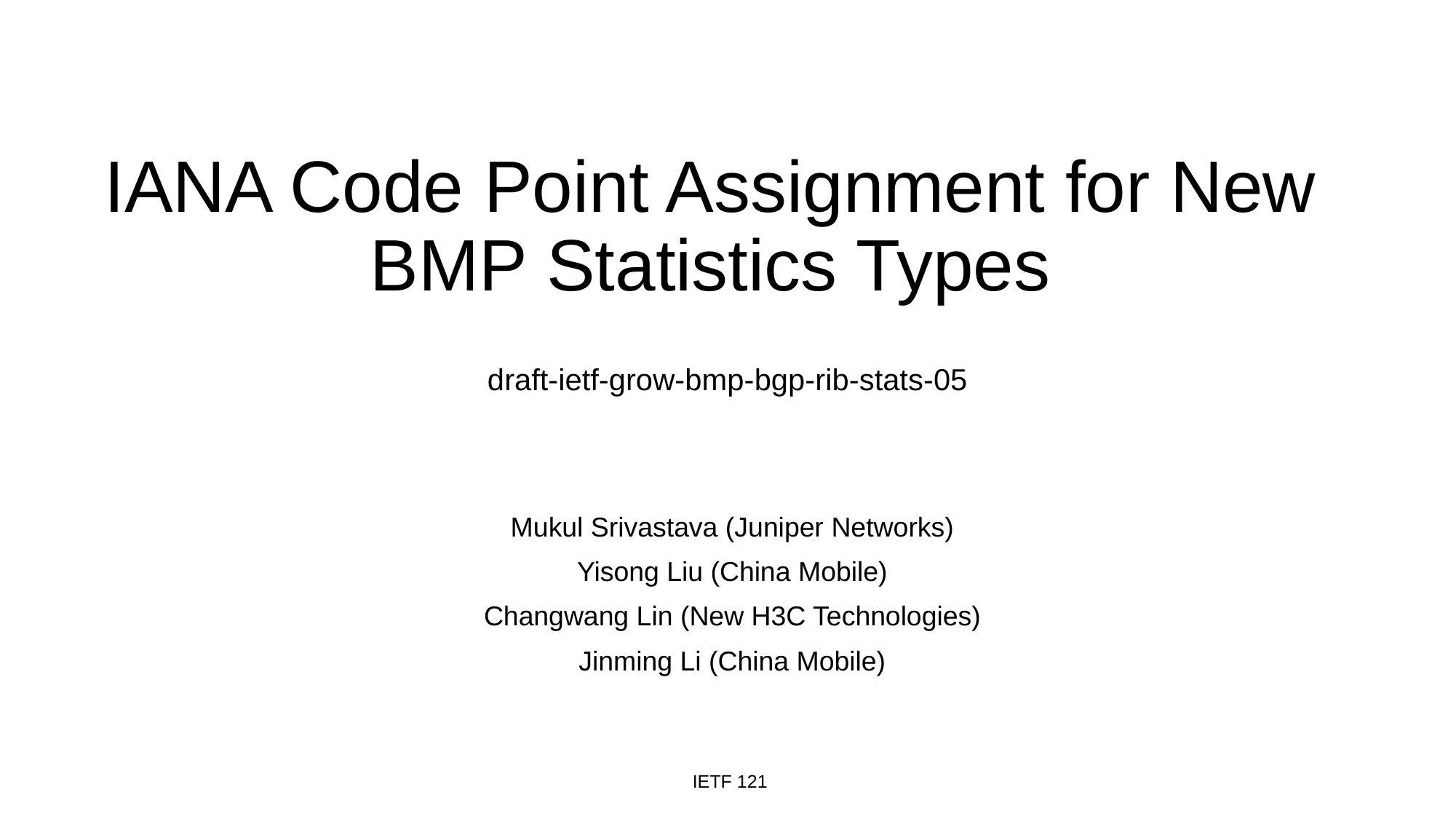

# IANA Code Point Assignment for New BMP Statistics Types
draft-ietf-grow-bmp-bgp-rib-stats-05
Mukul Srivastava (Juniper Networks)
Yisong Liu (China Mobile)
Changwang Lin (New H3C Technologies)
Jinming Li (China Mobile)
 IETF 121
1